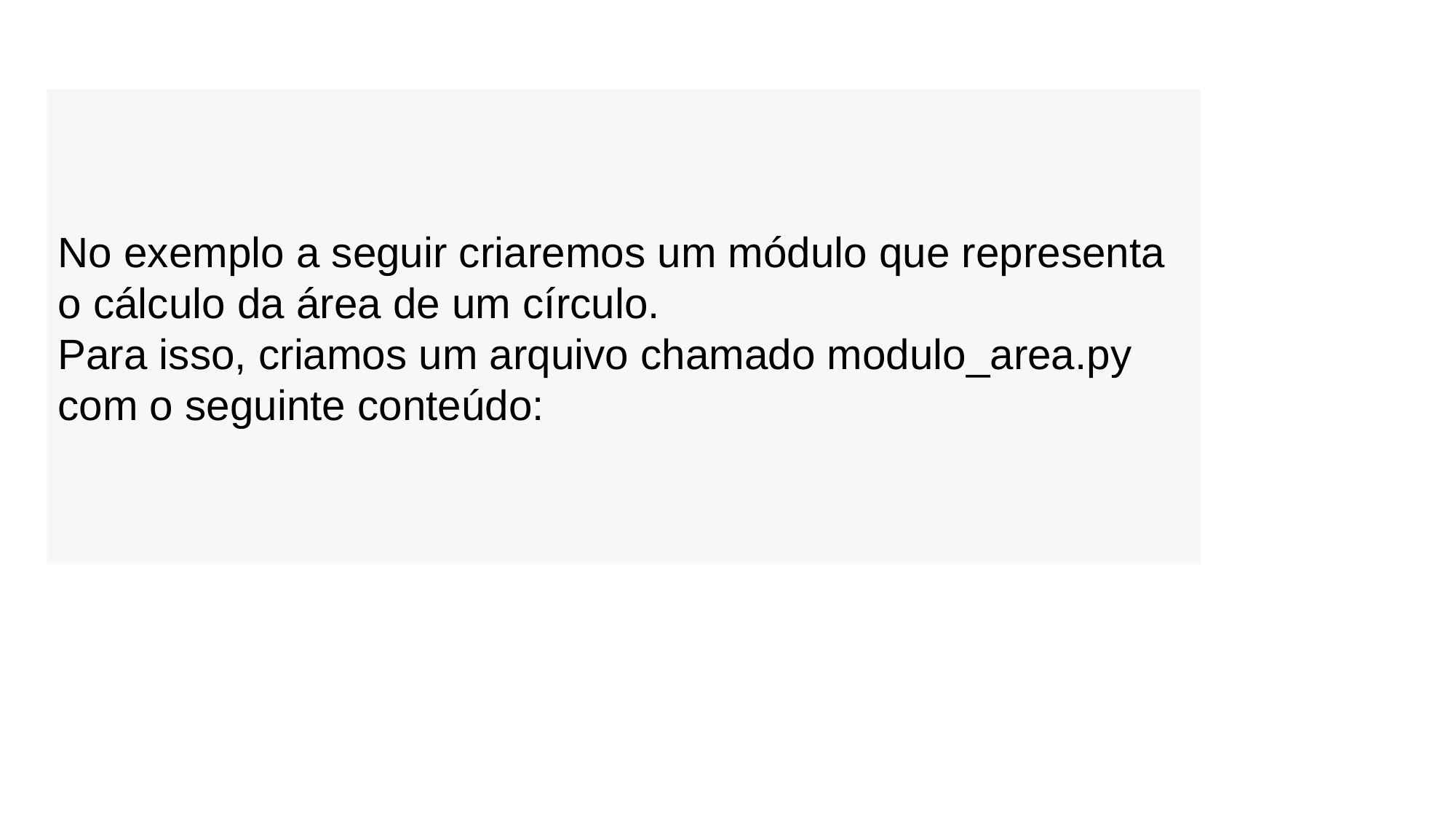

# Exemplo de módulo:
No exemplo a seguir criaremos um módulo que representa
o cálculo da área de um círculo.
Para isso, criamos um arquivo chamado modulo_area.py
com o seguinte conteúdo: